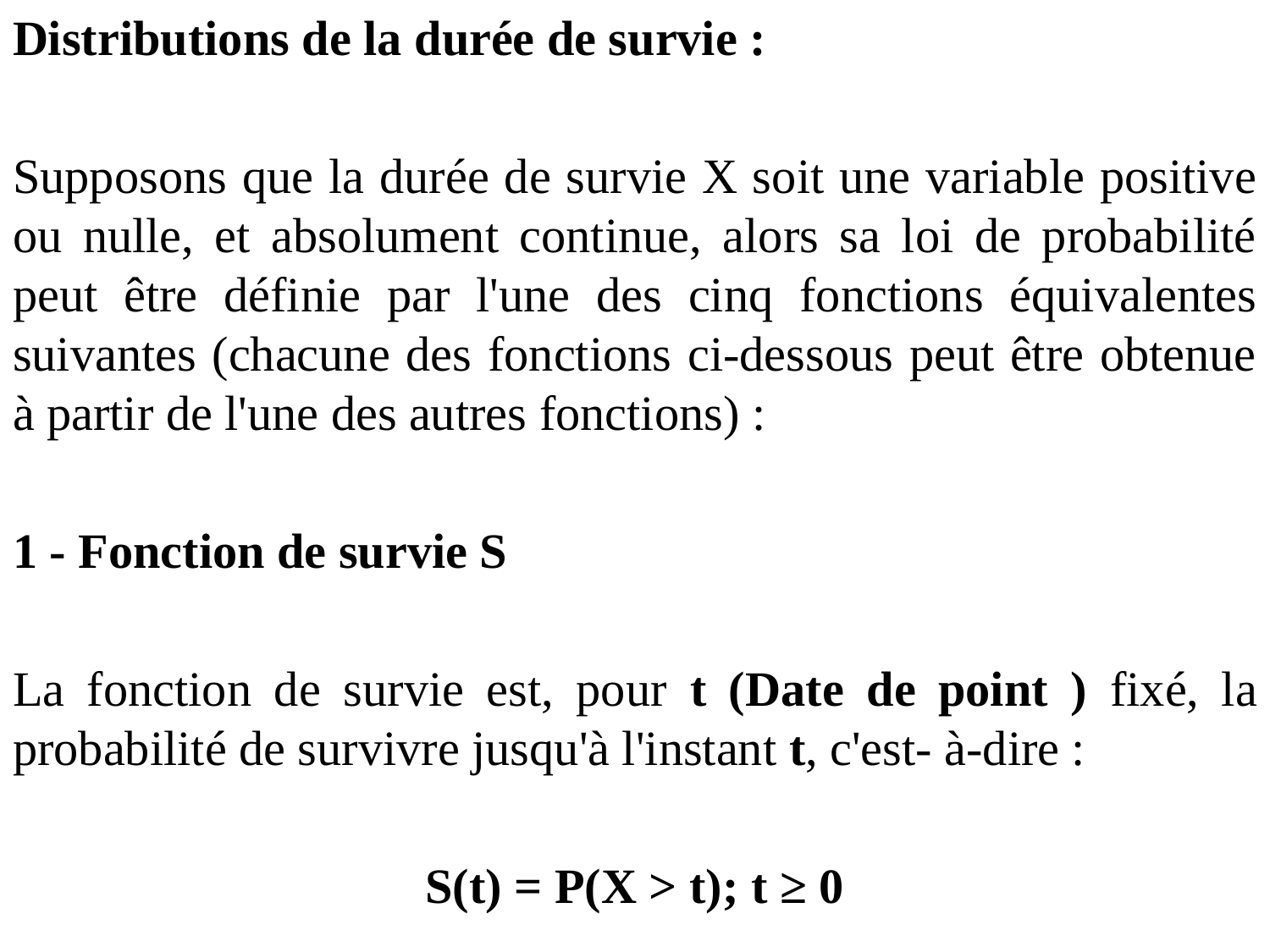

Distributions de la durée de survie :

Supposons que la durée de survie X soit une variable positive ou nulle, et absolument continue, alors sa loi de probabilité peut être définie par l'une des cinq fonctions équivalentes suivantes (chacune des fonctions ci-dessous peut être obtenue à partir de l'une des autres fonctions) :

1 - Fonction de survie S

La fonction de survie est, pour t (Date de point ) fixé, la probabilité de survivre jusqu'à l'instant t, c'est- à-dire :

S(t) = P(X > t); t ≥ 0